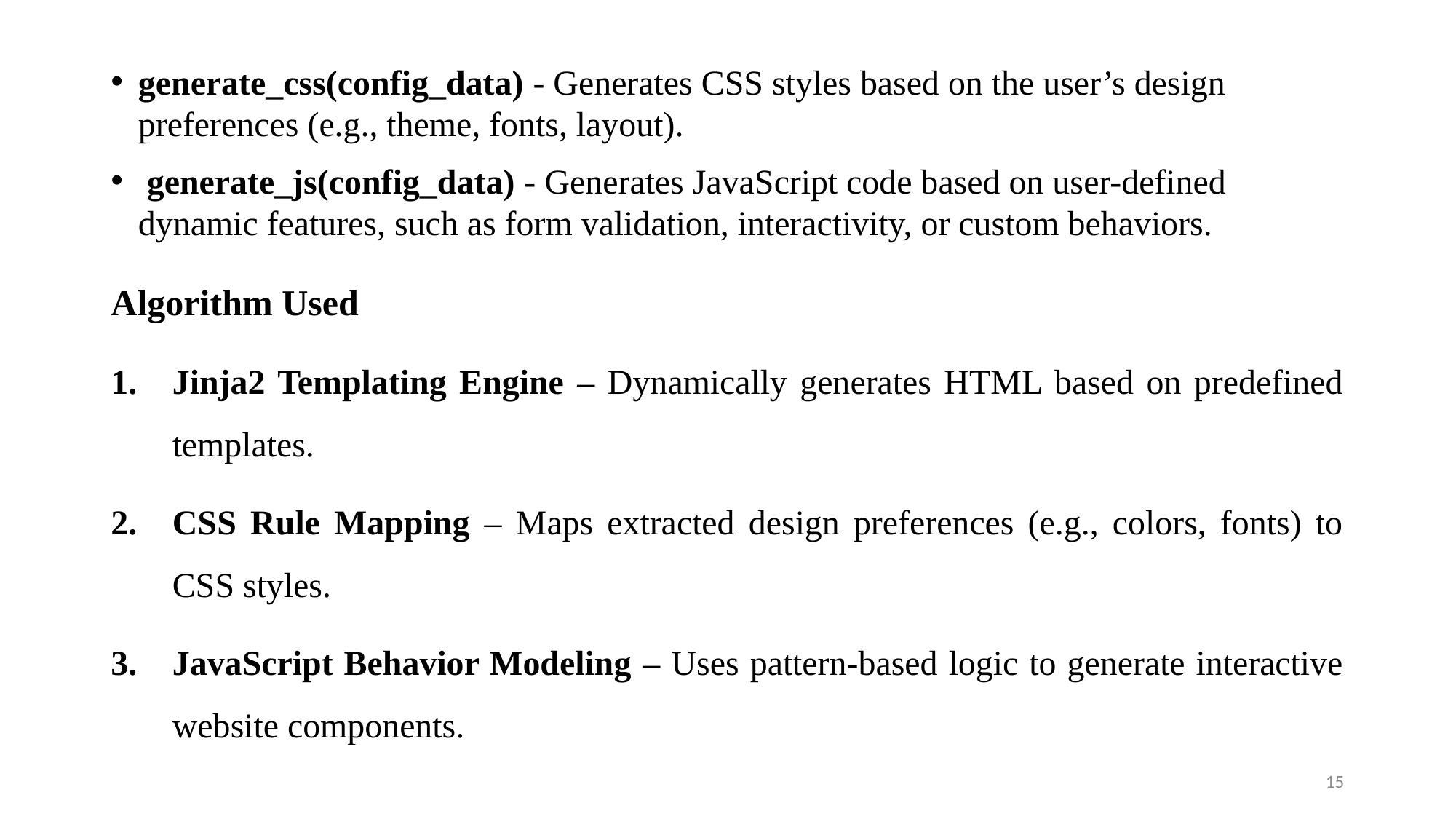

generate_css(config_data) - Generates CSS styles based on the user’s design preferences (e.g., theme, fonts, layout).
 generate_js(config_data) - Generates JavaScript code based on user-defined dynamic features, such as form validation, interactivity, or custom behaviors.
Algorithm Used
Jinja2 Templating Engine – Dynamically generates HTML based on predefined templates.
CSS Rule Mapping – Maps extracted design preferences (e.g., colors, fonts) to CSS styles.
JavaScript Behavior Modeling – Uses pattern-based logic to generate interactive website components.
15